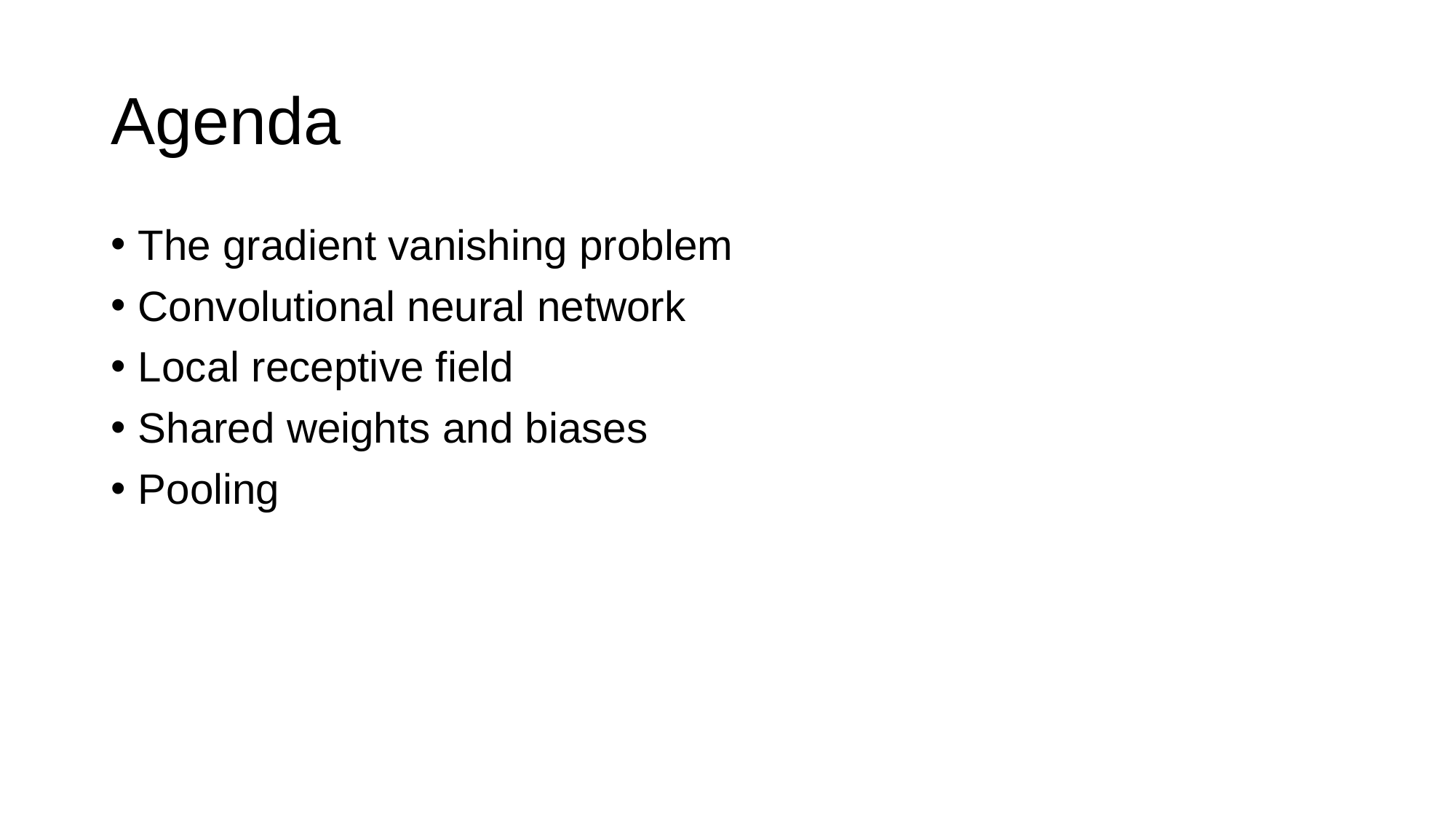

# Agenda
The gradient vanishing problem
Convolutional neural network
Local receptive field
Shared weights and biases
Pooling